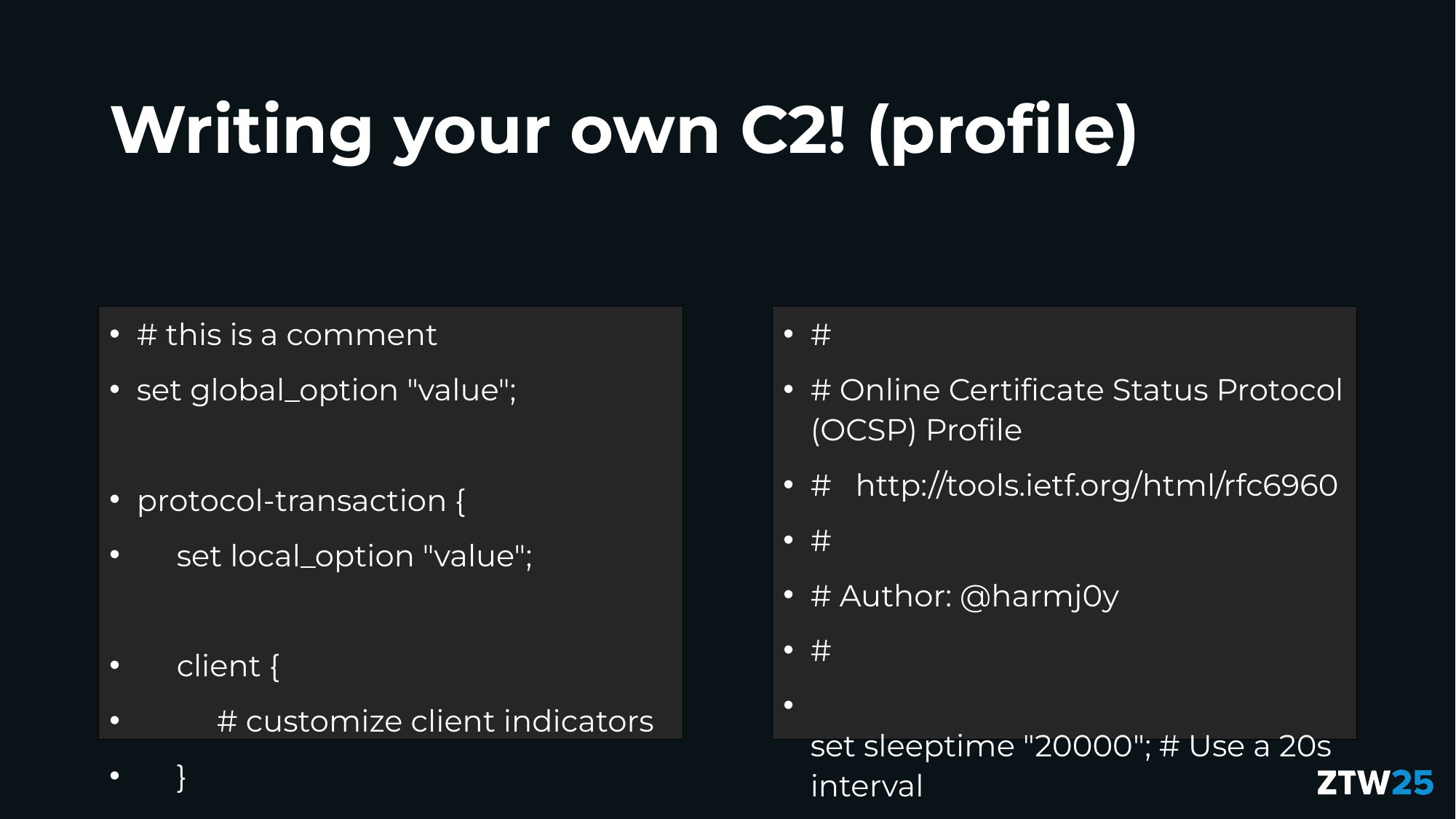

# Writing your own C2! (profile)

# this is a comment
set global_option "value";

protocol-transaction {
     set local_option "value";

     client {
          # customize client indicators
     }

     server {
          # customize server indicators
     }
}
#
# Online Certificate Status Protocol (OCSP) Profile
#   http://tools.ietf.org/html/rfc6960
#
# Author: @harmj0y
#
set sleeptime "20000"; # Use a 20s interval
set jitter    "20"; # 20% jitter
set maxdns    "255";
set useragent "Microsoft-CryptoAPI/6.1";
http-get {
    set uri "/oscp/";
    client {
        header "Accept" "*/*";
        header "Host" "ocsp.verisign.com";
        metadata {
            netbios;
            uri-append;
        }
    }
    server {
        header "Content-Type" "application/ocsp-response";
        header "content-transfer-encoding" "binary";
        header "Cache-Control" "max-age=547738, public, no-transform, must-revalidate";
        header "Connection" "keep-alive";
        output {
            print;
        }
    }
}